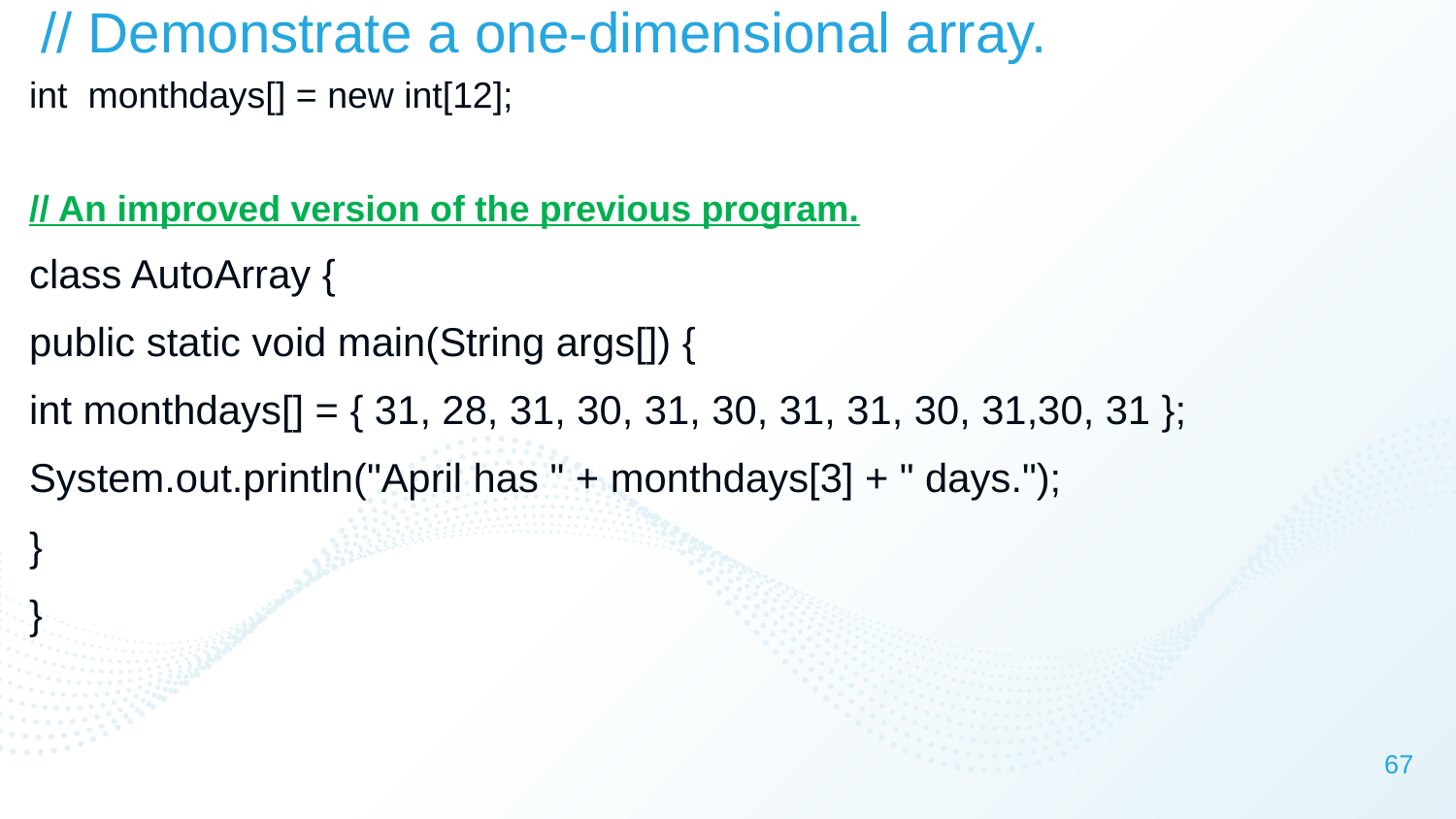

# // Demonstrate a one-dimensional array.
int  monthdays[] = new int[12];

// An improved version of the previous program.
class AutoArray {
public static void main(String args[]) {
int monthdays[] = { 31, 28, 31, 30, 31, 30, 31, 31, 30, 31,30, 31 };
System.out.println("April has " + monthdays[3] + " days.");
}
}
67